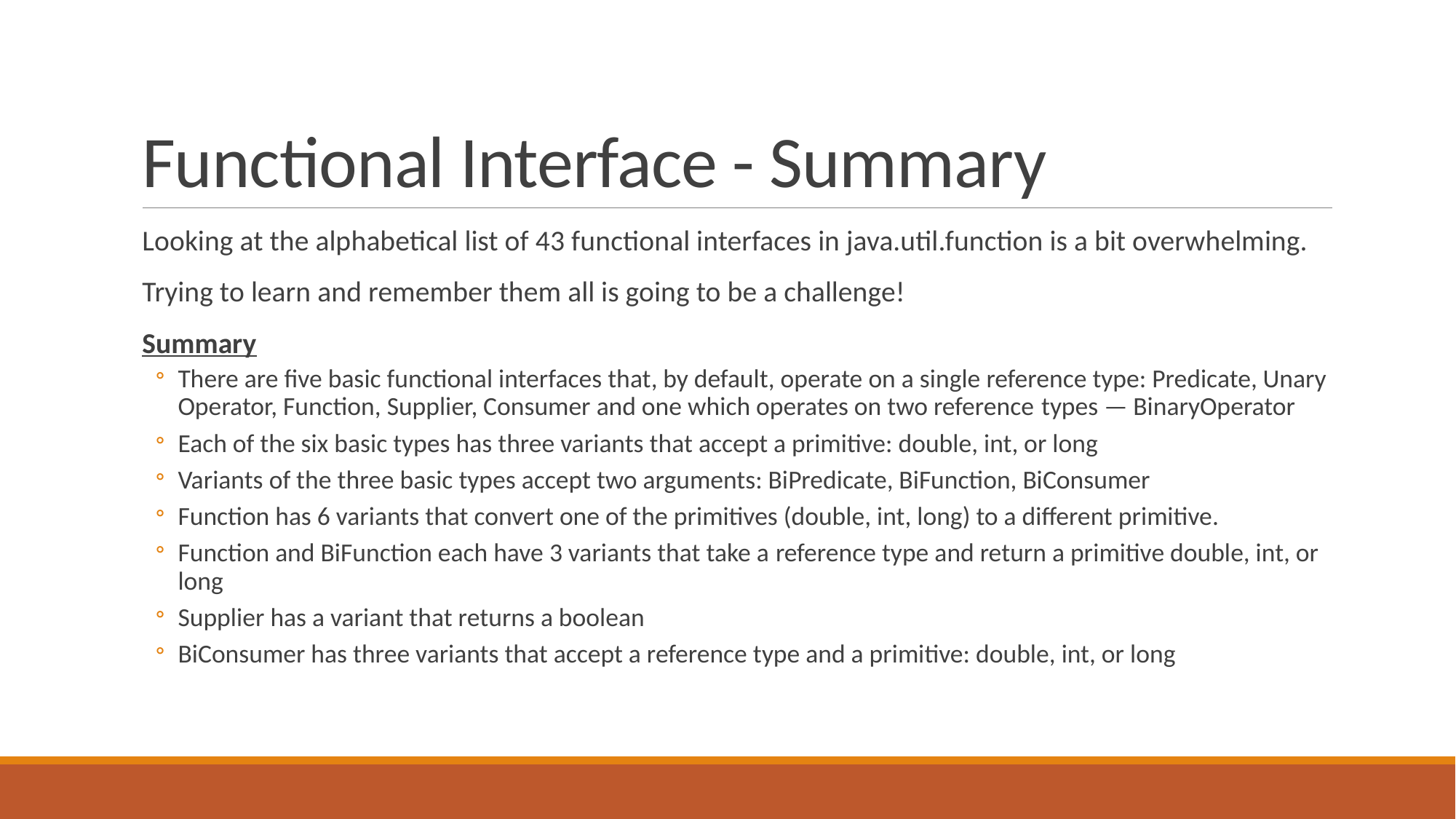

# Functional Interface - Summary
Looking at the alphabetical list of 43 functional interfaces in java.util.function is a bit overwhelming.
Trying to learn and remember them all is going to be a challenge!
Summary
There are five basic functional interfaces that, by default, operate on a single reference type: Predicate, Unary Operator, Function, Supplier, Consumer and one which operates on two reference types — BinaryOperator
Each of the six basic types has three variants that accept a primitive: double, int, or long
Variants of the three basic types accept two arguments: BiPredicate, BiFunction, BiConsumer
Function has 6 variants that convert one of the primitives (double, int, long) to a different primitive.
Function and BiFunction each have 3 variants that take a reference type and return a primitive double, int, or long
Supplier has a variant that returns a boolean
BiConsumer has three variants that accept a reference type and a primitive: double, int, or long